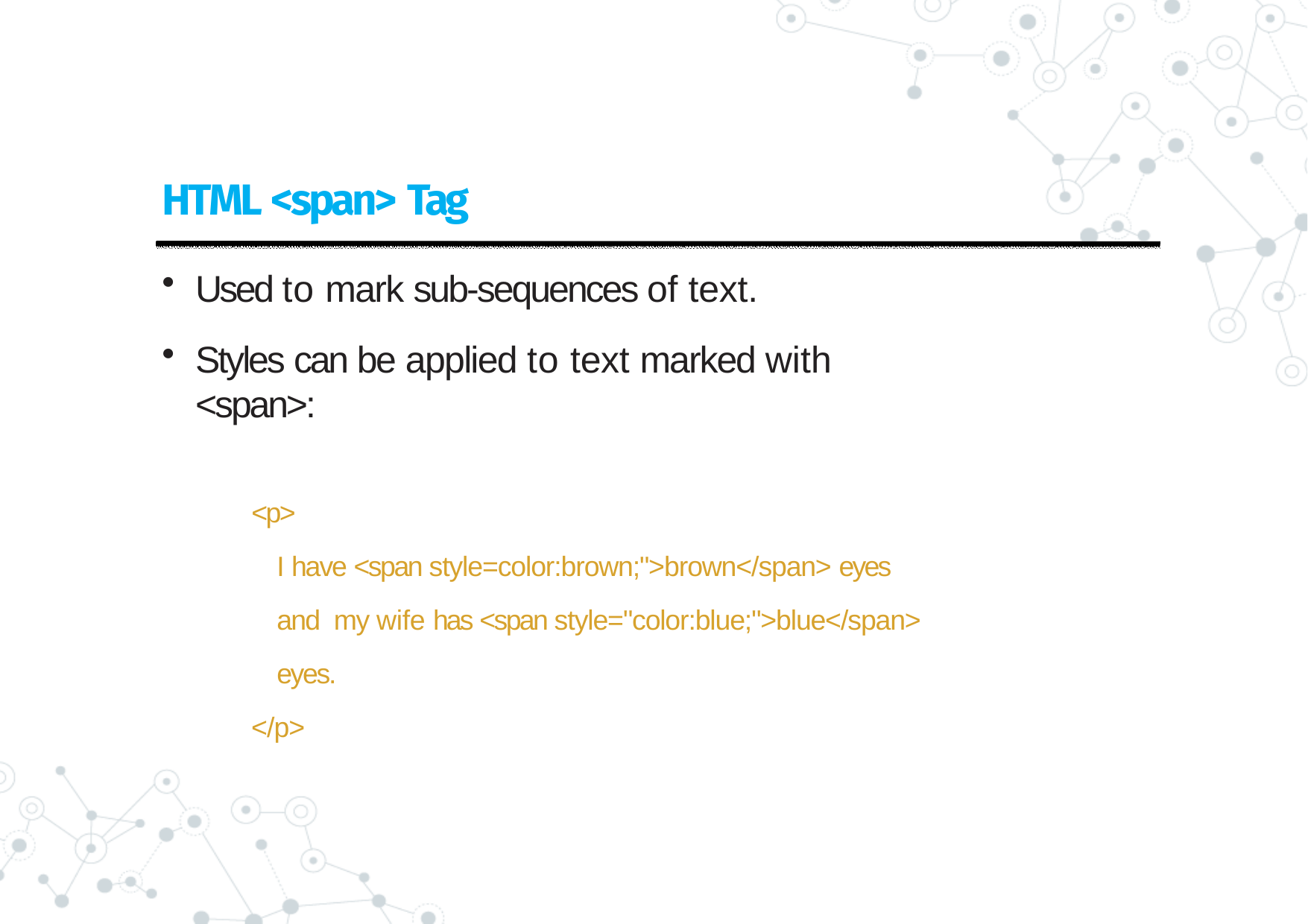

# HTML <span> Tag

Used to mark sub-sequences of text.
Styles can be applied to text marked with <span>:

<p>
I have <span style=color:brown;">brown</span> eyes and  my wife has <span style="color:blue;">blue</span> eyes.
</p>
20